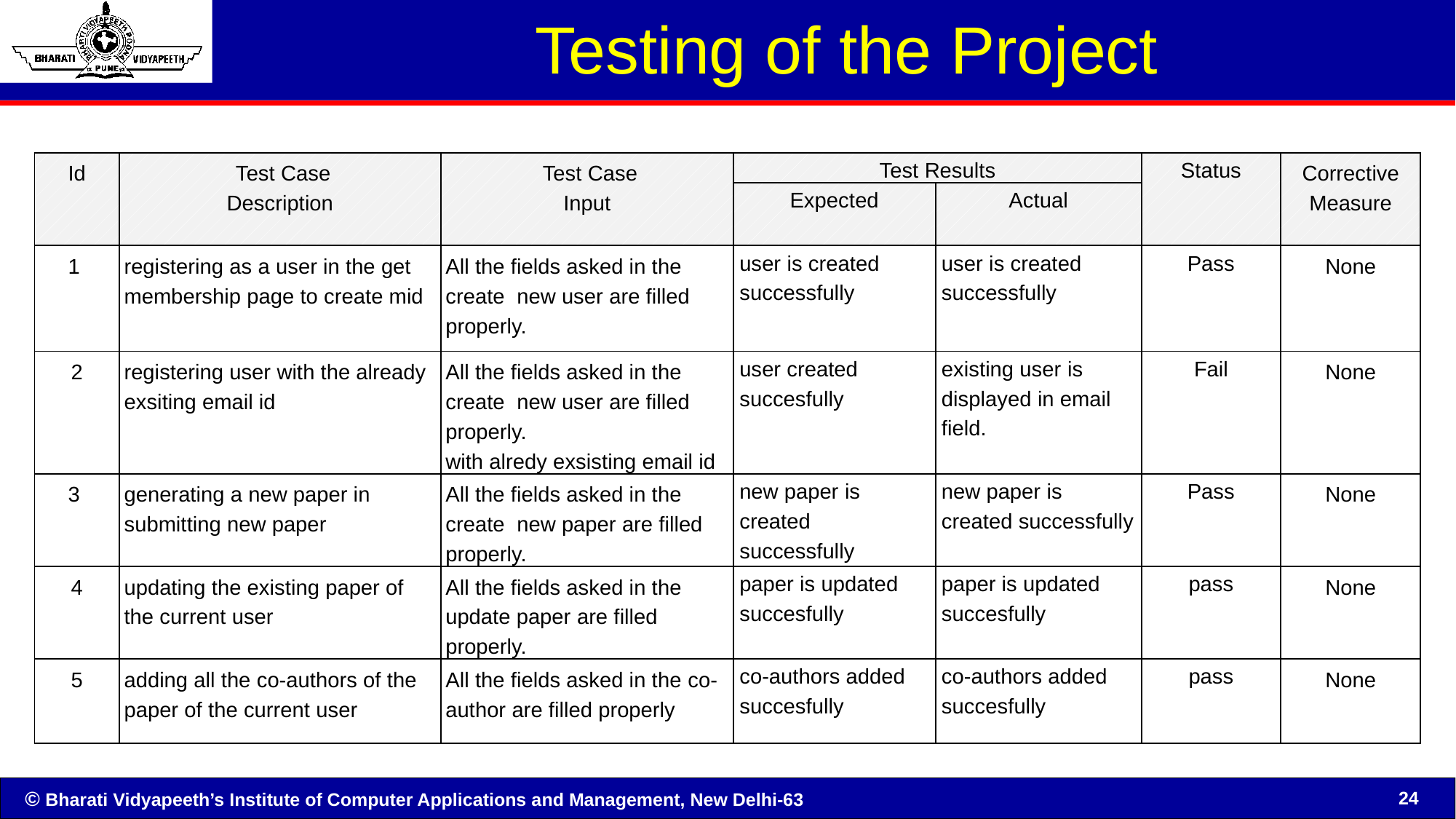

# Testing of the Project
| Id | Test Case Description | Test Case Input | Test Results |  | Status | Corrective Measure |
| --- | --- | --- | --- | --- | --- | --- |
|  |  |  | Expected | Actual |  |  |
| 1 | registering as a user in the get membership page to create mid | All the fields asked in the create new user are filled properly. | user is created successfully | user is created successfully | Pass | None |
| 2 | registering user with the already exsiting email id | All the fields asked in the create new user are filled properly. with alredy exsisting email id | user created succesfully | existing user is displayed in email field. | Fail | None |
| 3 | generating a new paper in submitting new paper | All the fields asked in the create new paper are filled properly. | new paper is created successfully | new paper is created successfully | Pass | None |
| 4 | updating the existing paper of the current user | All the fields asked in the update paper are filled properly. | paper is updated succesfully | paper is updated succesfully | pass | None |
| 5 | adding all the co-authors of the paper of the current user | All the fields asked in the co-author are filled properly | co-authors added succesfully | co-authors added succesfully | pass | None |